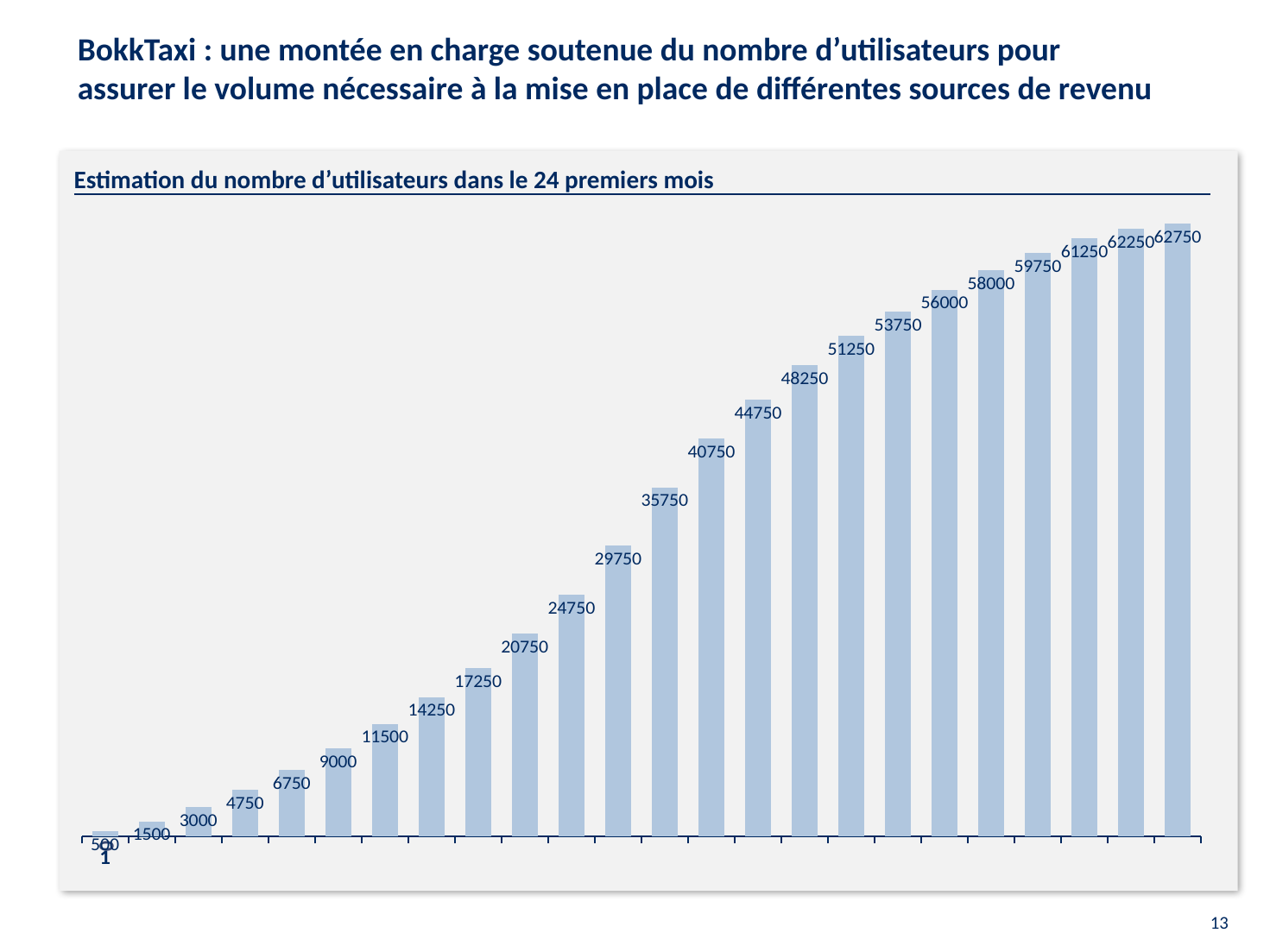

# BokkTaxi : une montée en charge soutenue du nombre d’utilisateurs pour assurer le volume nécessaire à la mise en place de différentes sources de revenu

Estimation du nombre d’utilisateurs dans le 24 premiers mois

### Chart

| Category |  |  |
|---|---|---|
13